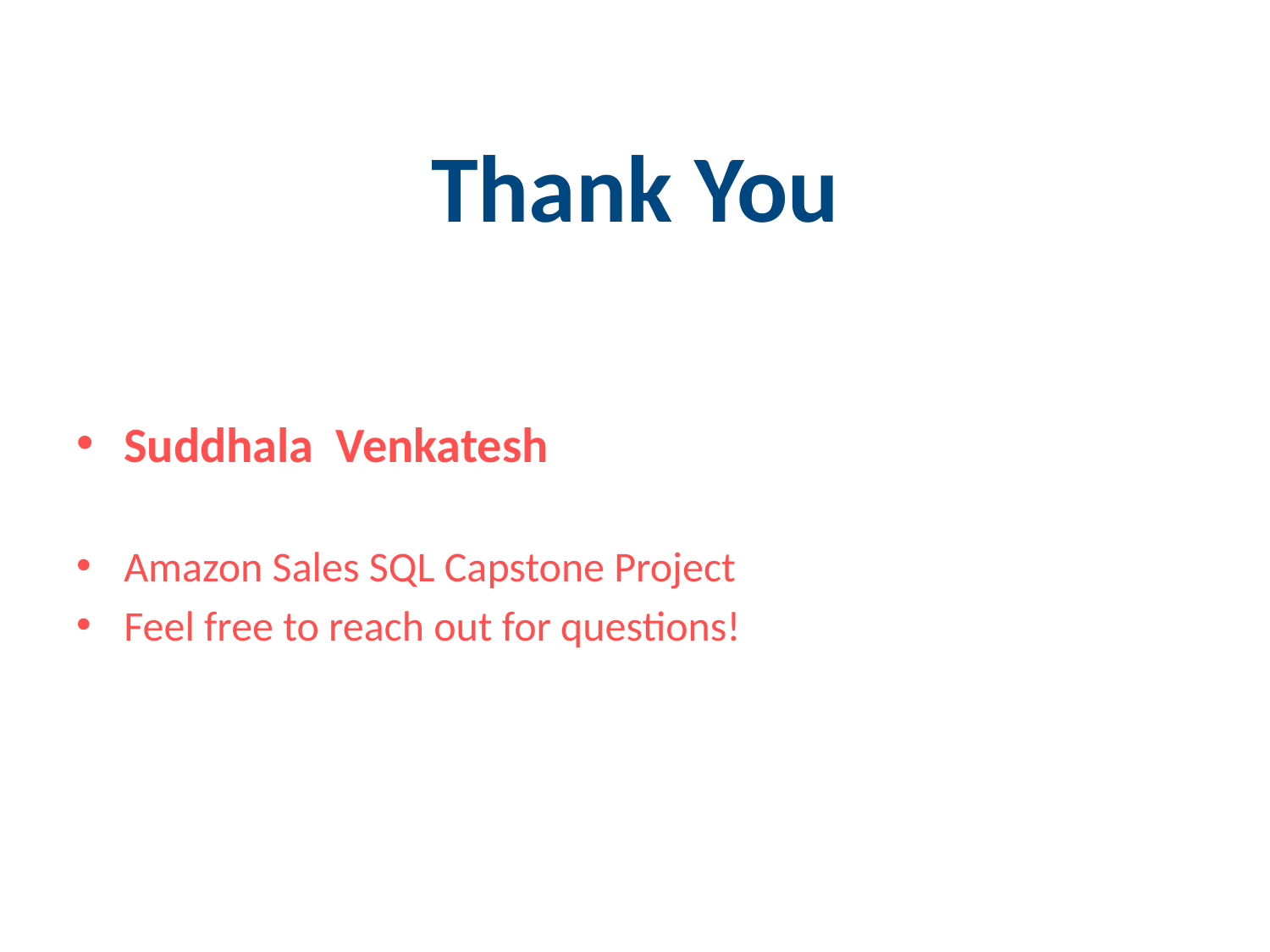

# Thank You
Suddhala  Venkatesh

Amazon Sales SQL Capstone Project
Feel free to reach out for questions!